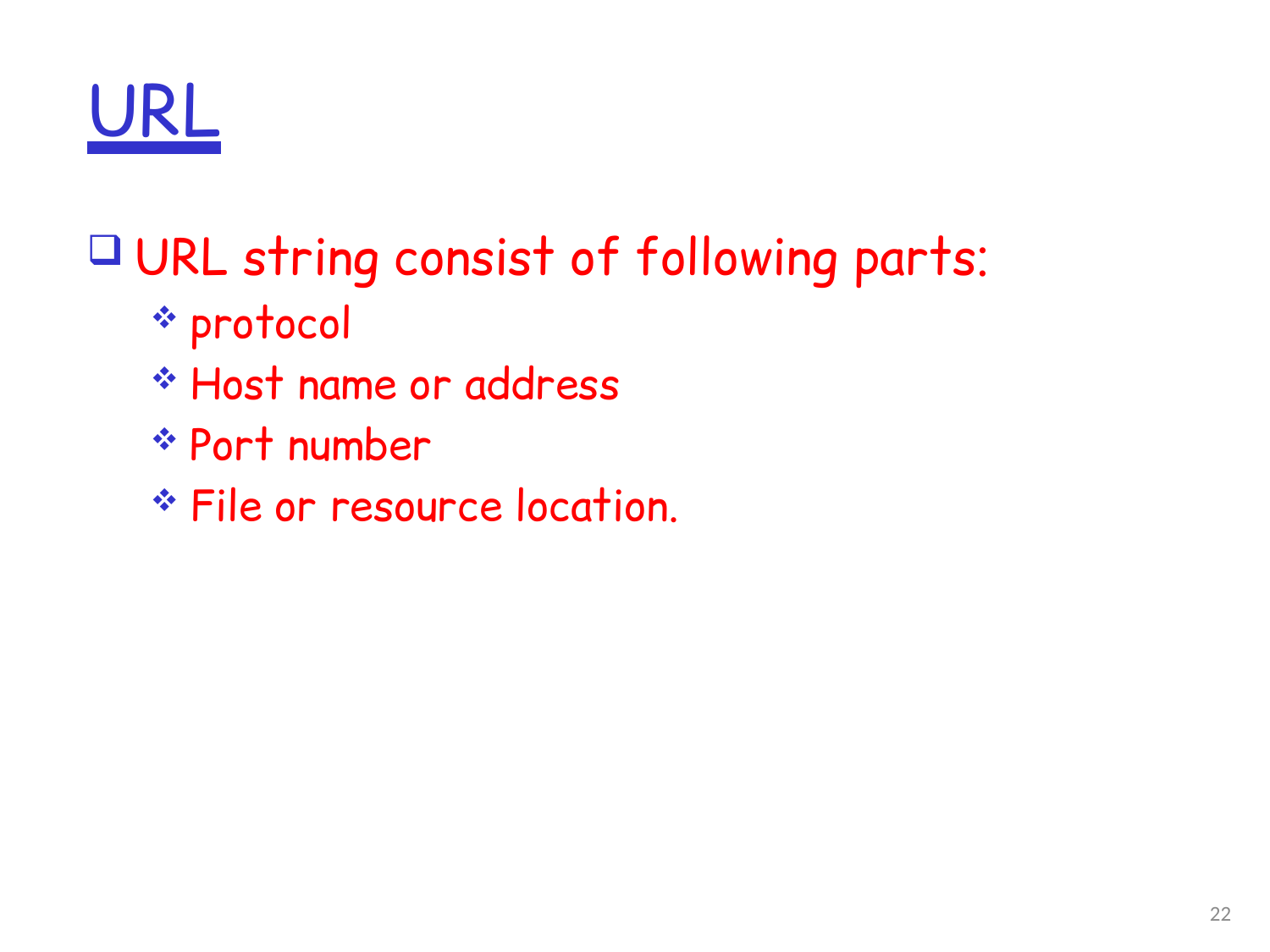

URL
URL string consist of following parts:
protocol
Host name or address
Port number
File or resource location.

22